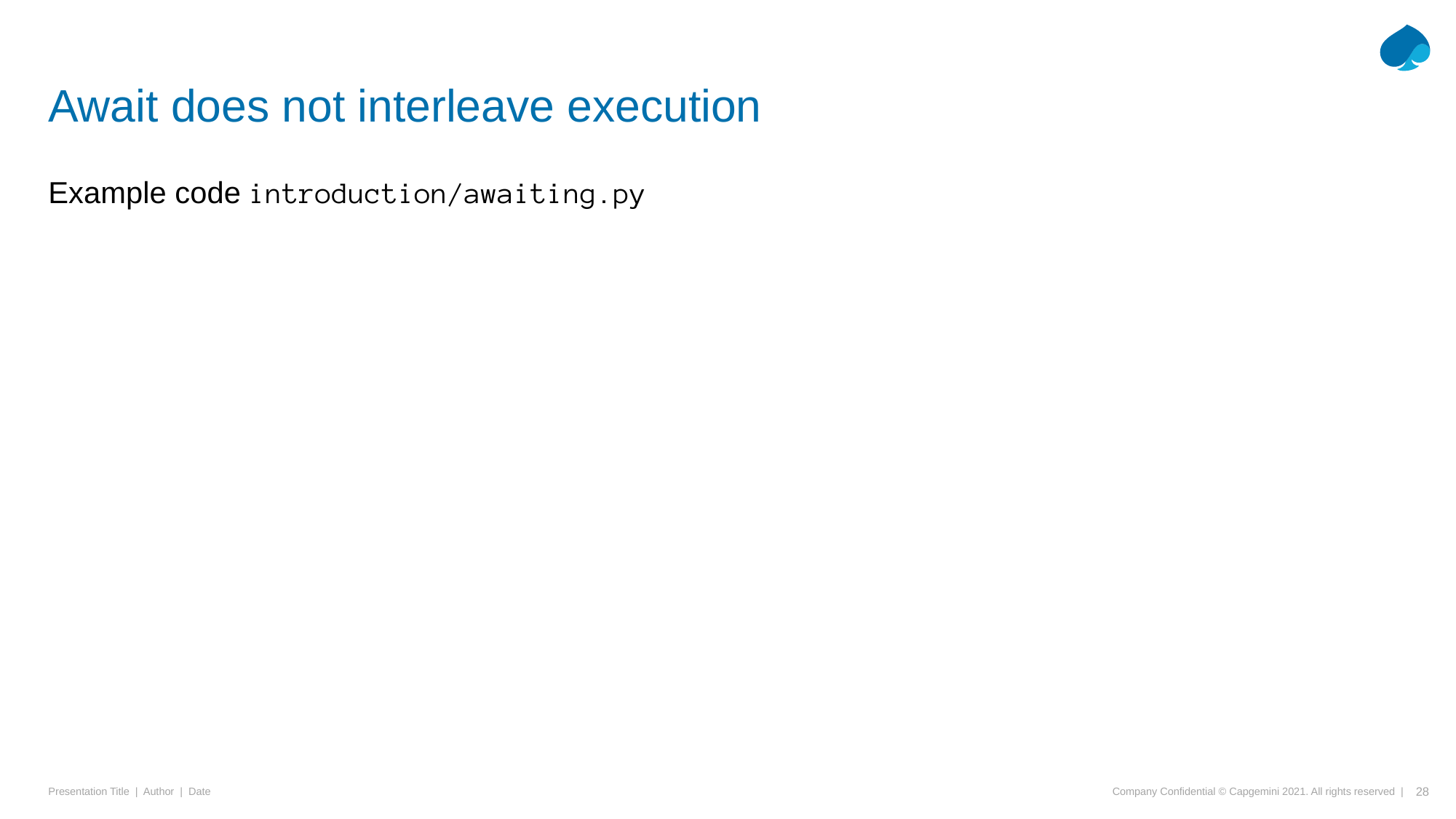

# Await does not interleave execution
Example code introduction/awaiting.py